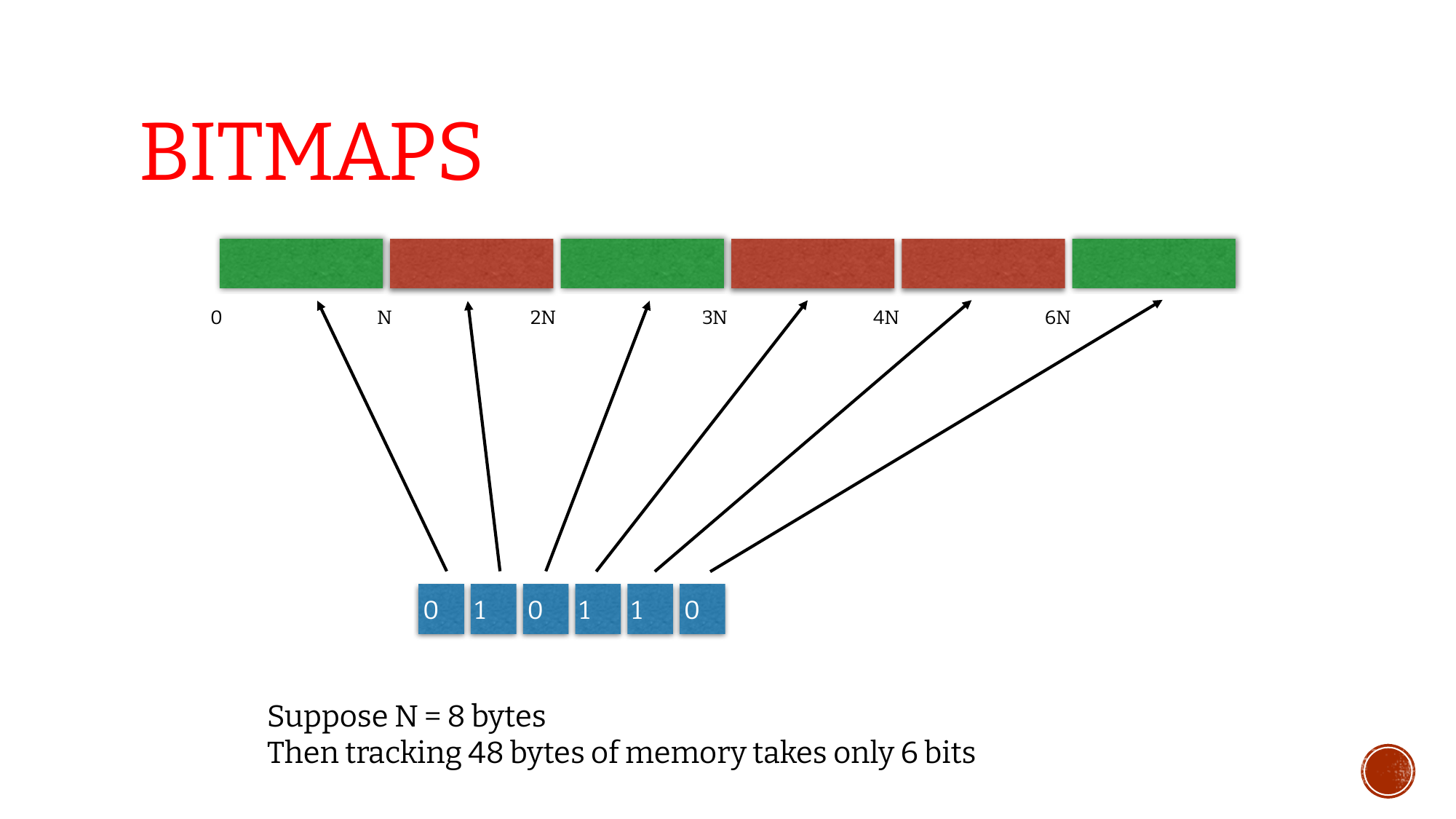

# Bitmaps

0
N
2N
3N
4N
6N

0
1
0
1
1
0
Suppose N = 8 bytes
Then tracking 48 bytes of memory takes only 6 bits